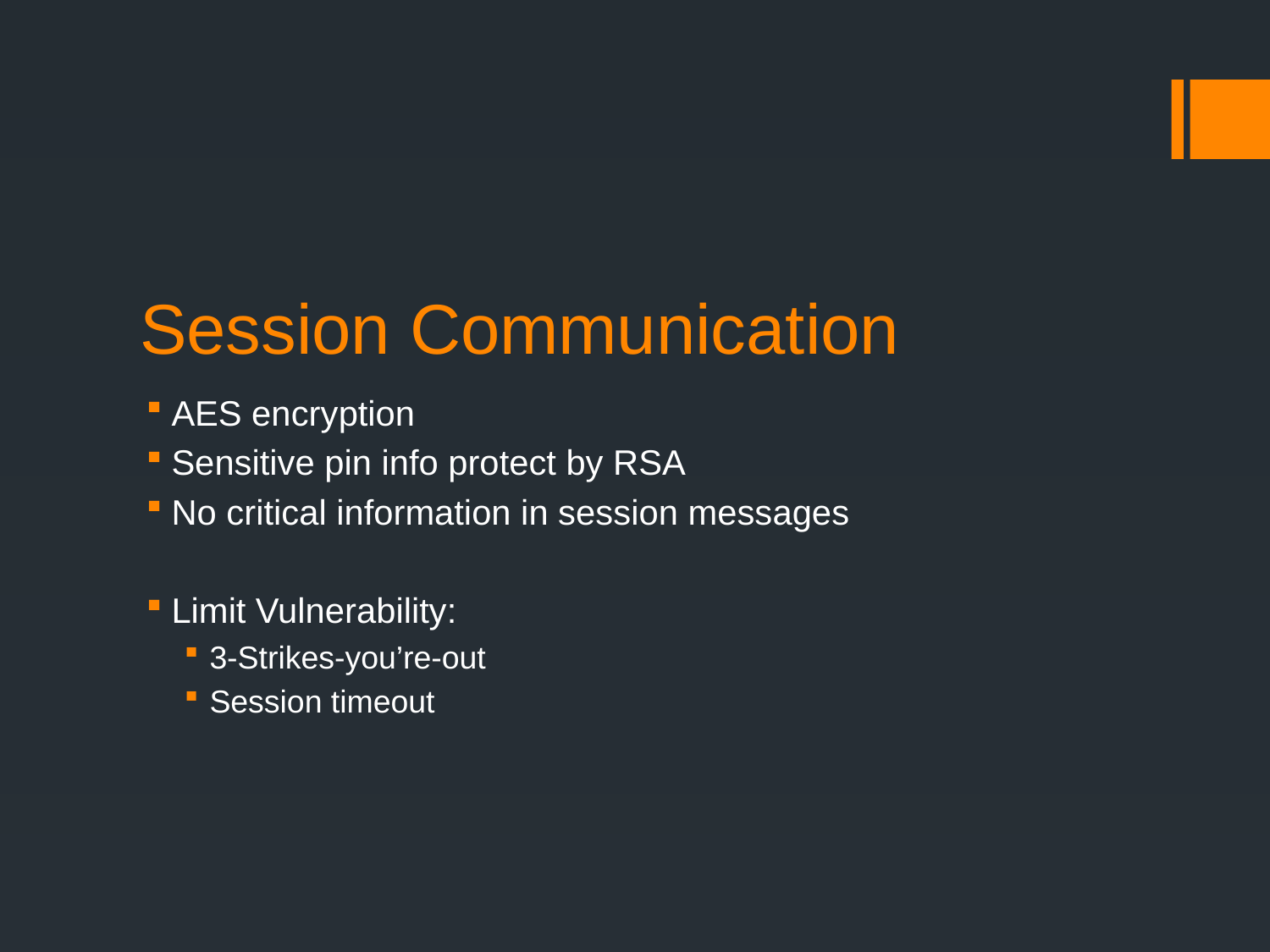

# Session Communication
AES encryption
Sensitive pin info protect by RSA
No critical information in session messages

Limit Vulnerability:
3-Strikes-you’re-out
Session timeout